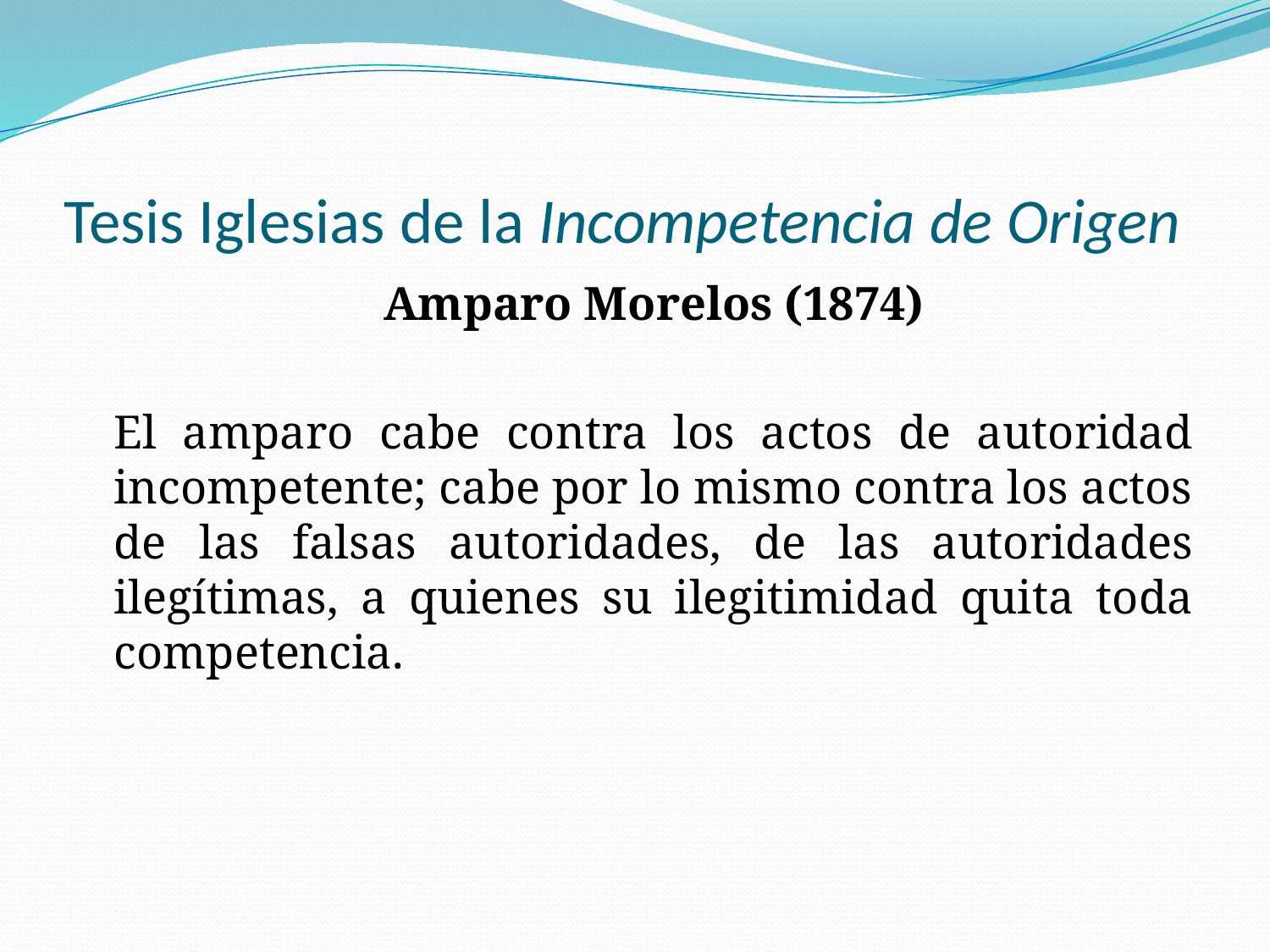

# Tesis Iglesias de la Incompetencia de Origen
	Amparo Morelos (1874)

	El amparo cabe contra los actos de autoridad incompetente; cabe por lo mismo contra los actos de las falsas autoridades, de las autoridades ilegítimas, a quienes su ilegitimidad quita toda competencia.